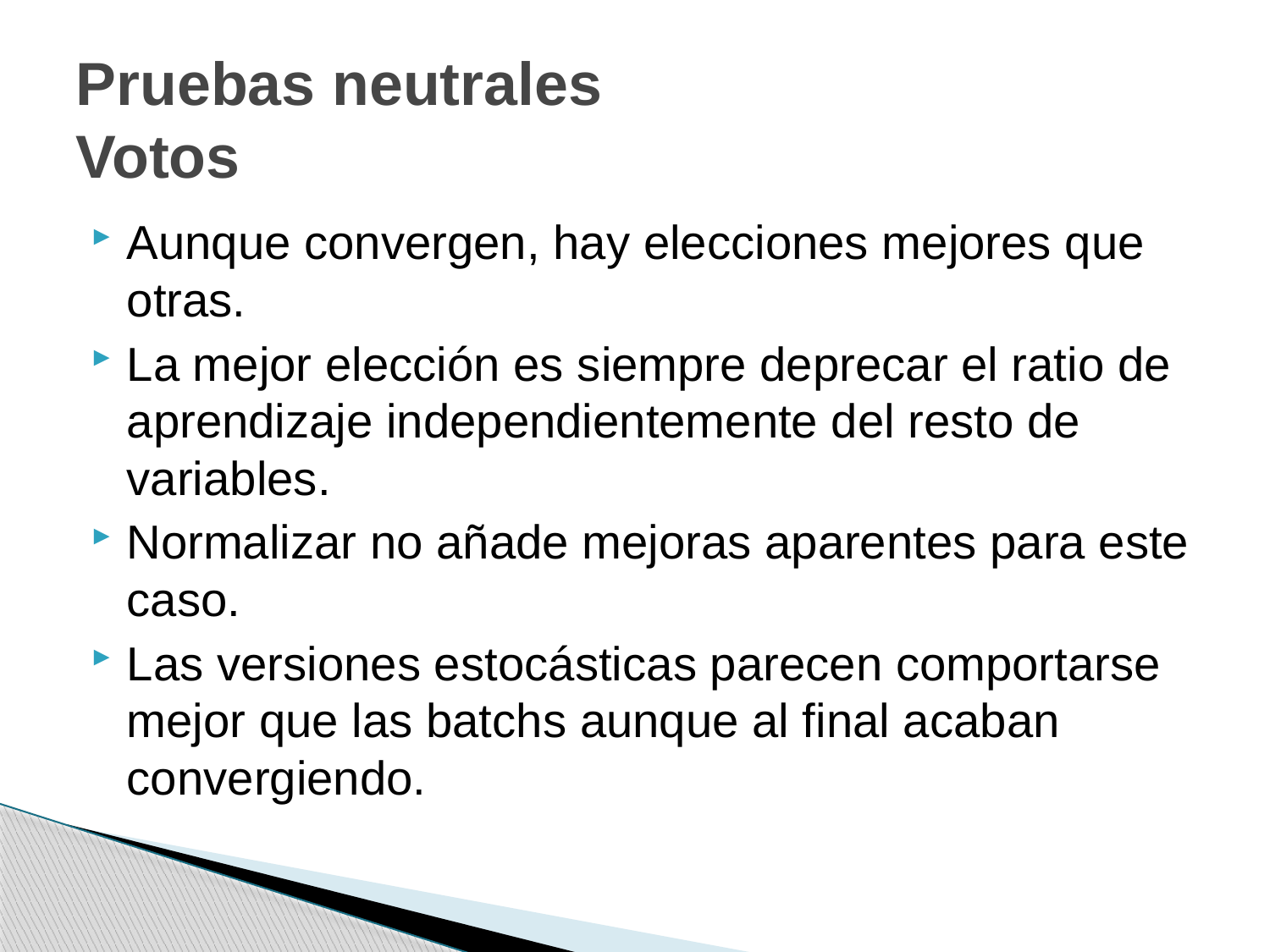

# Pruebas neutrales Votos
Aunque convergen, hay elecciones mejores que otras.
La mejor elección es siempre deprecar el ratio de aprendizaje independientemente del resto de variables.
Normalizar no añade mejoras aparentes para este caso.
Las versiones estocásticas parecen comportarse mejor que las batchs aunque al final acaban convergiendo.